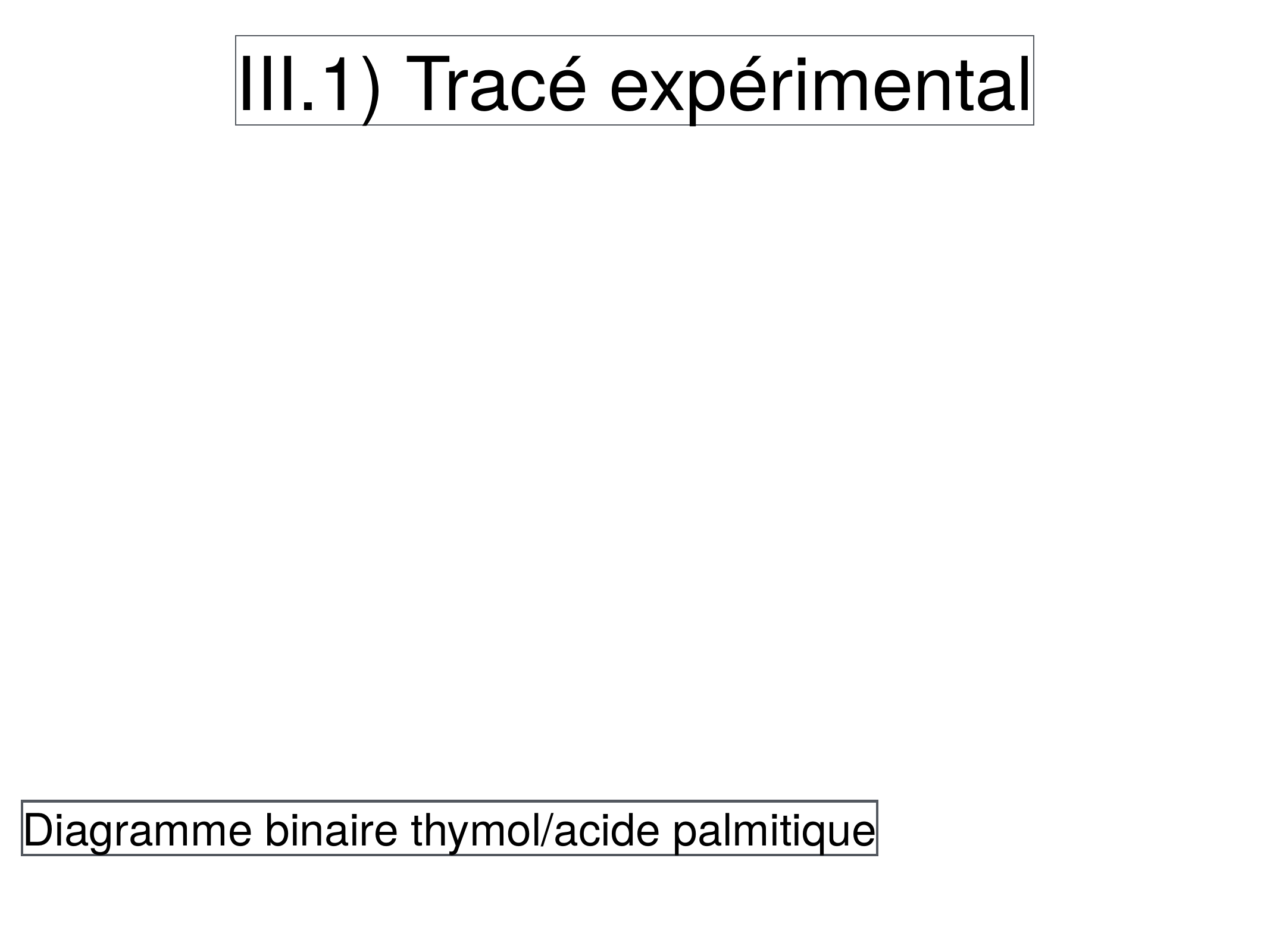

III.1) Tracé expérimental
Diagramme binaire thymol/acide palmitique
17